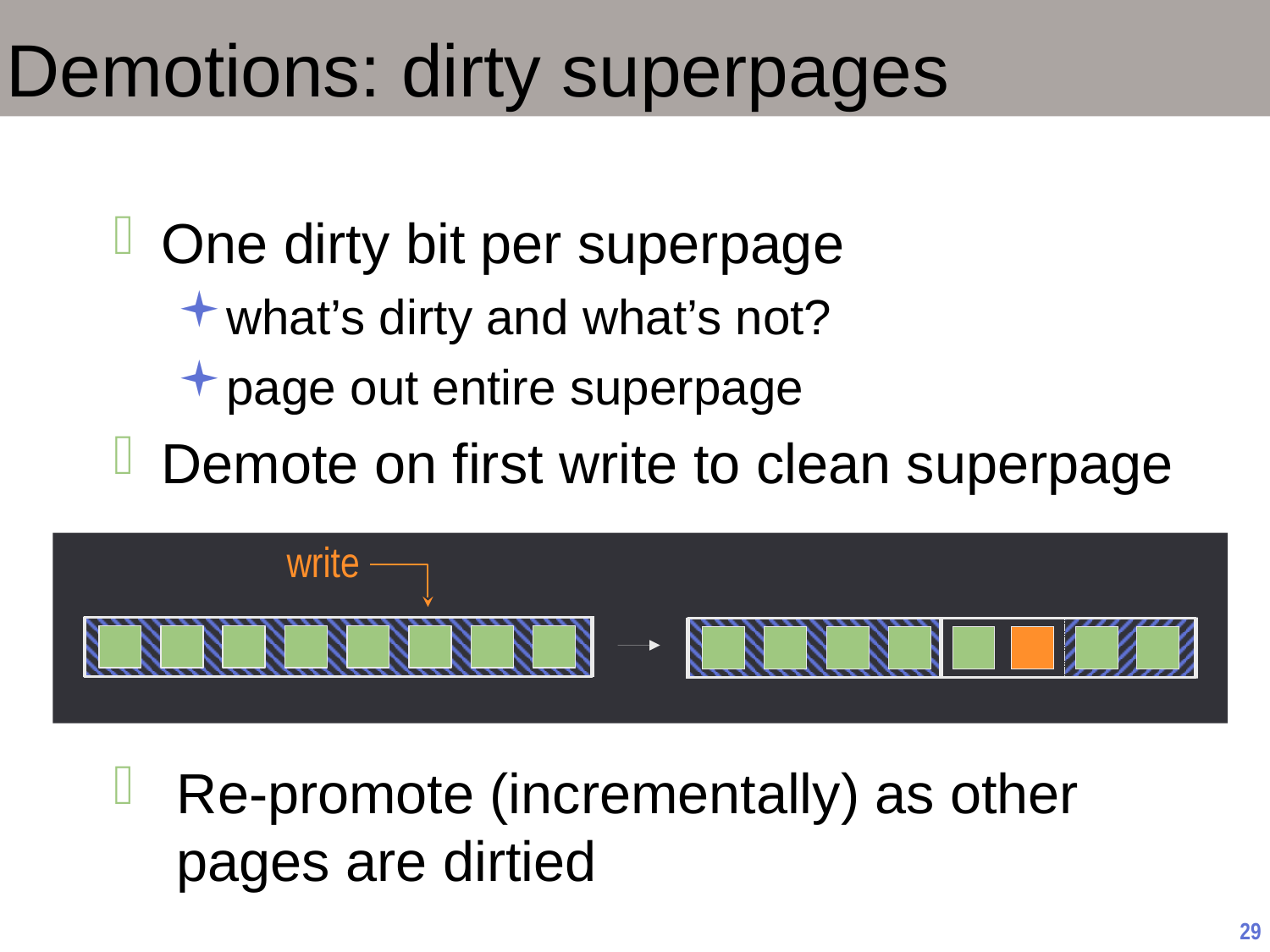

# Demotions: dirty superpages
One dirty bit per superpage
what’s dirty and what’s not?
page out entire superpage
Demote on first write to clean superpage
write

Re-promote (incrementally) as other pages are dirtied
29